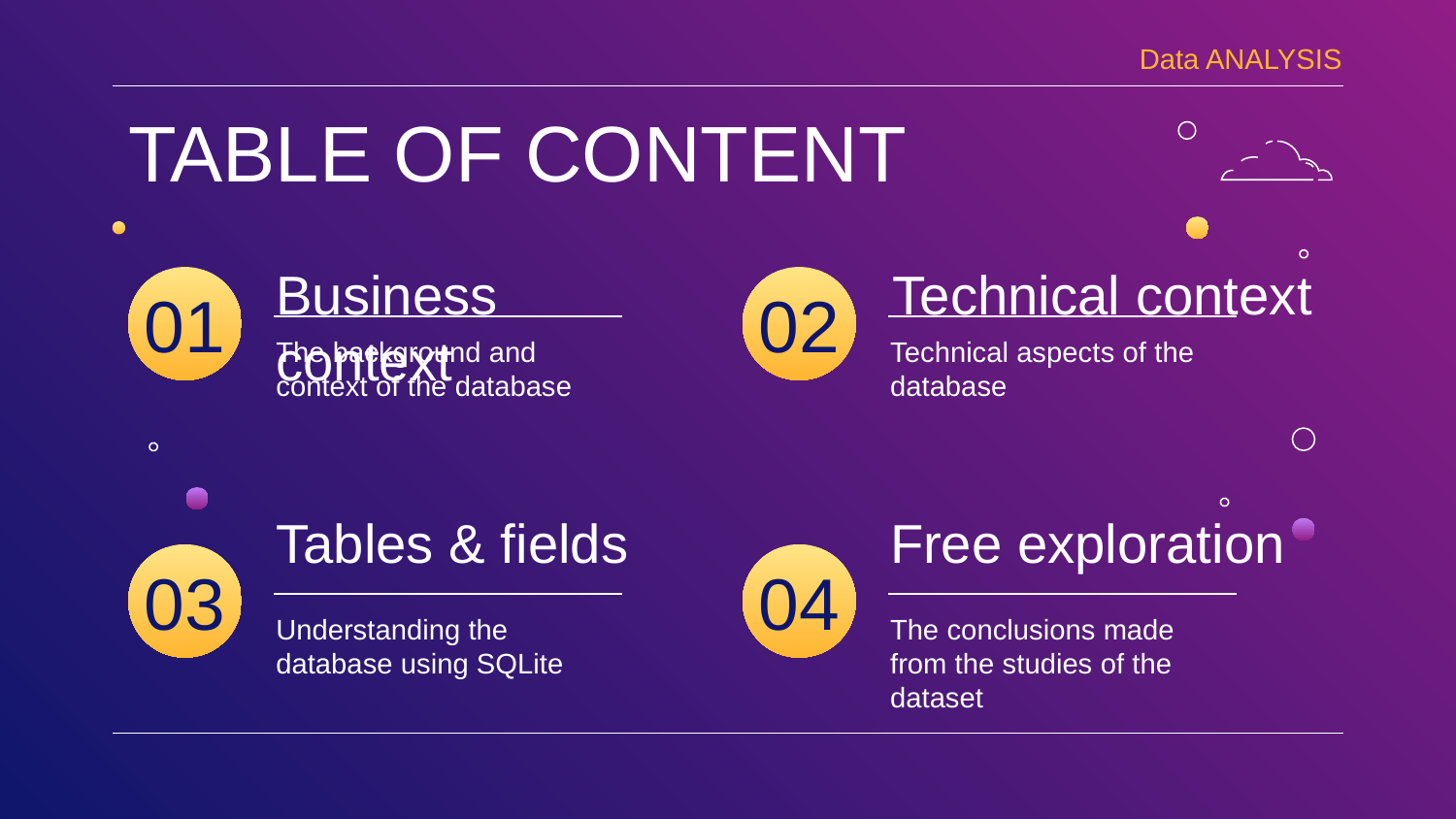

Data ANALYSIS
TABLE OF CONTENT

# Business context
Technical context

01
02
The background and context of the database
Technical aspects of the database

Tables & fields
Free exploration

03
04
Understanding the database using SQLite
The conclusions made from the studies of the dataset